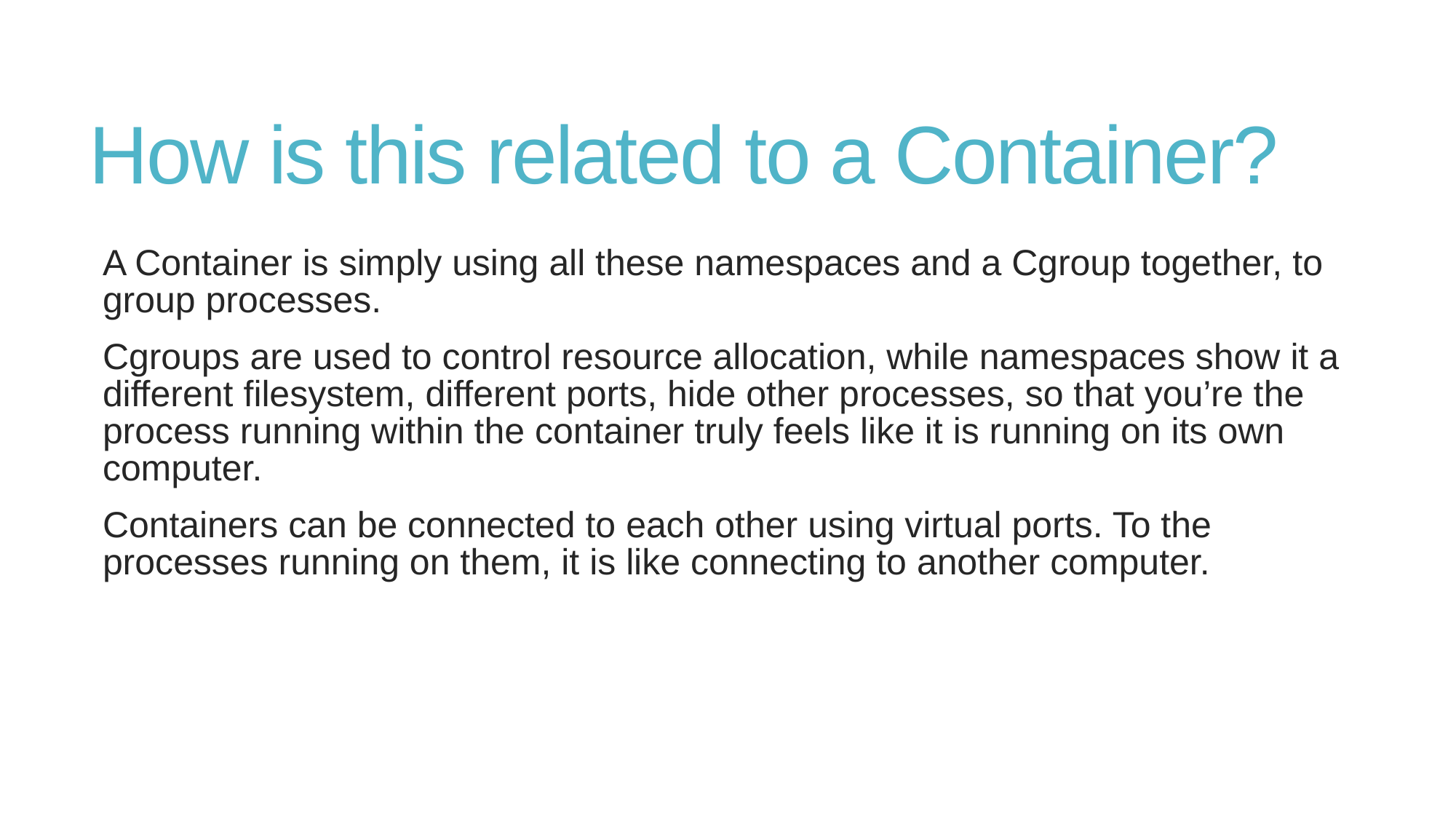

# How is this related to a Container?
A Container is simply using all these namespaces and a Cgroup together, to group processes.
Cgroups are used to control resource allocation, while namespaces show it a different filesystem, different ports, hide other processes, so that you’re the process running within the container truly feels like it is running on its own computer.
Containers can be connected to each other using virtual ports. To the processes running on them, it is like connecting to another computer.